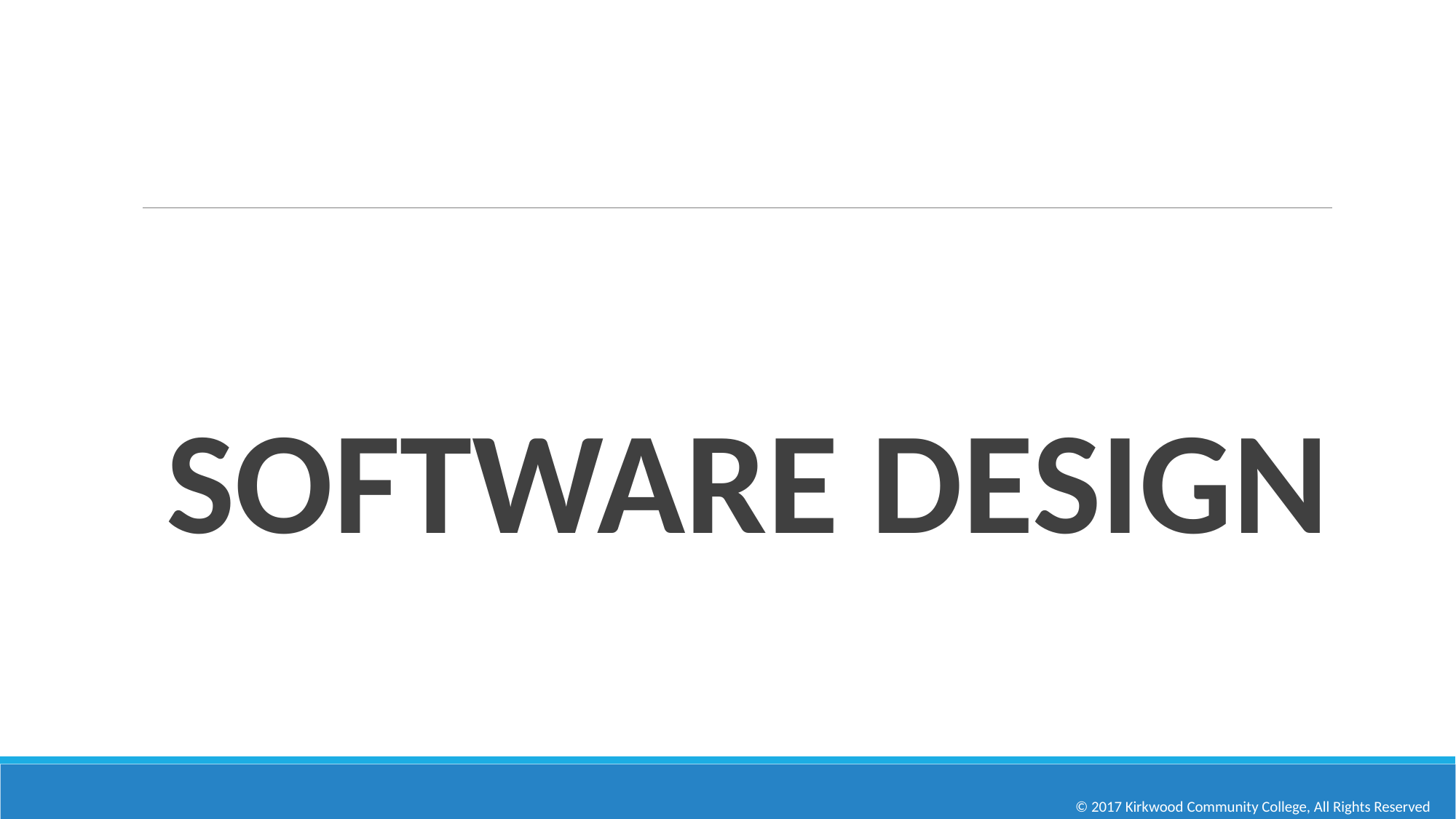

SOFTWARE DESIGN
© 2017 Kirkwood Community College, All Rights Reserved